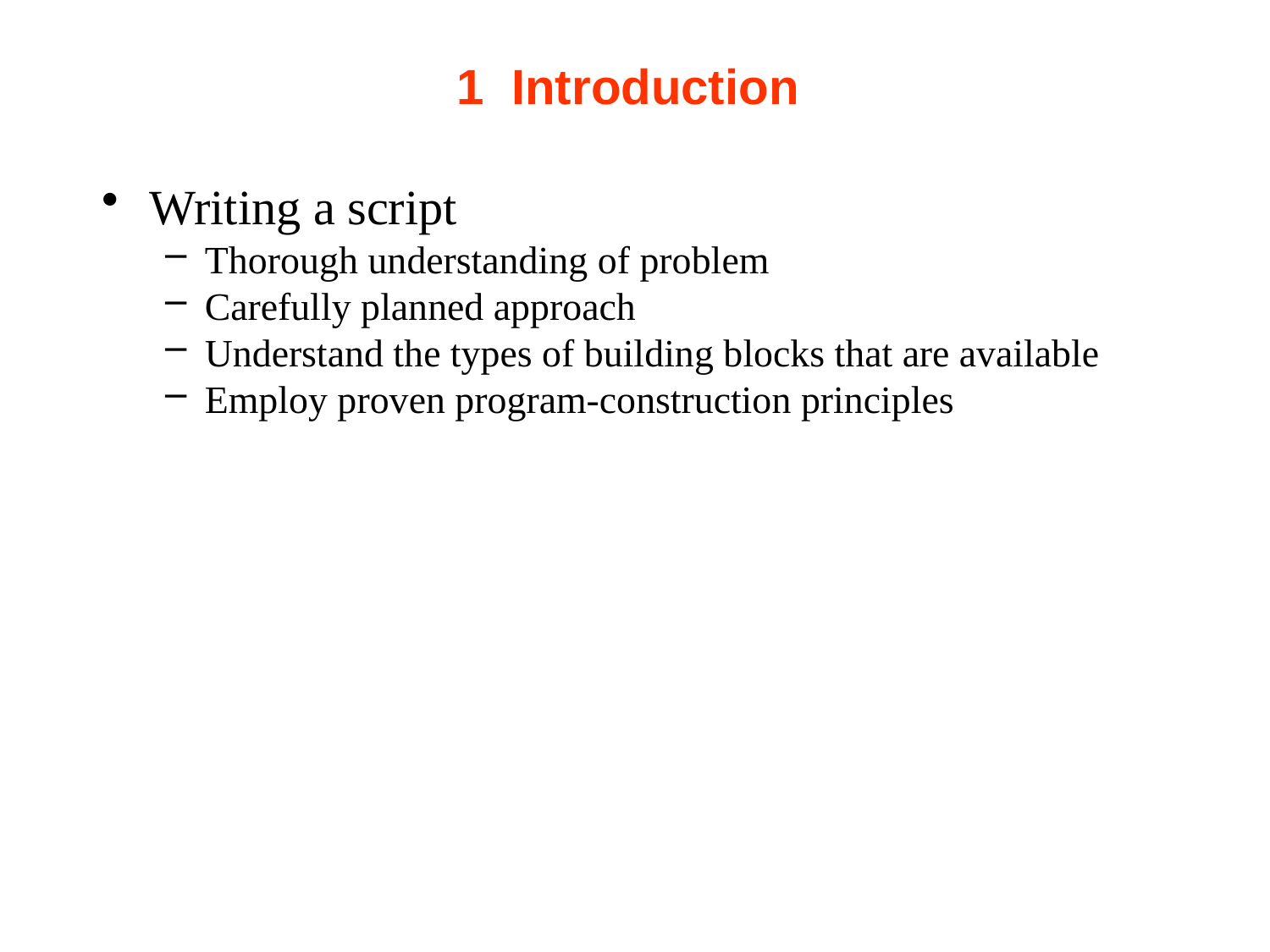

# 1  Introduction
Writing a script
Thorough understanding of problem
Carefully planned approach
Understand the types of building blocks that are available
Employ proven program-construction principles